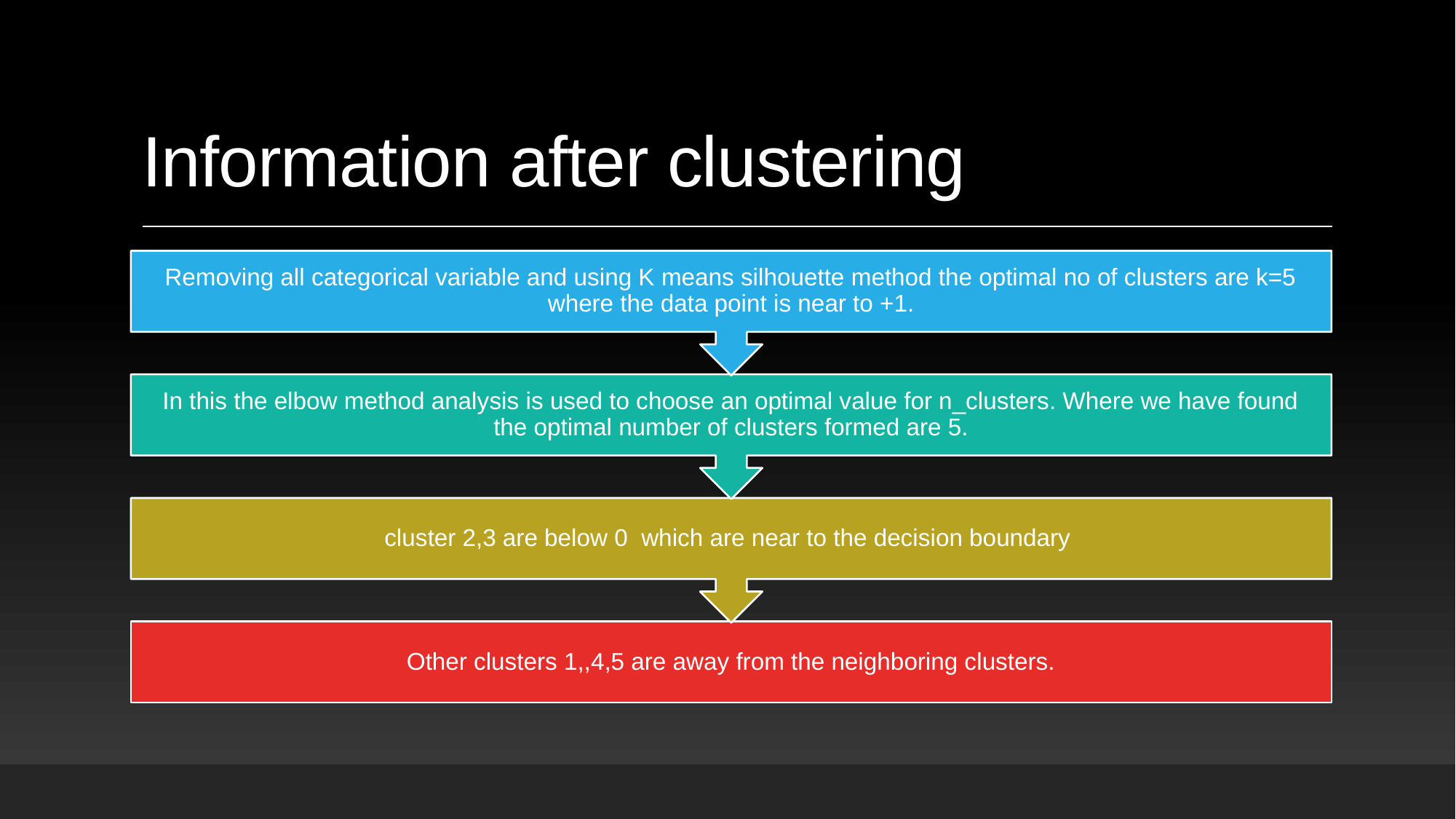

# Information after clustering
Other clusters 1,,4,5 are away from the neighboring clusters.
cluster 2,3 are below 0  which are near to the decision boundary
In this the elbow method analysis is used to choose an optimal value for n_clusters. Where we have found the optimal number of clusters formed are 5.
Removing all categorical variable and using K means silhouette method the optimal no of clusters are k=5 where the data point is near to +1.